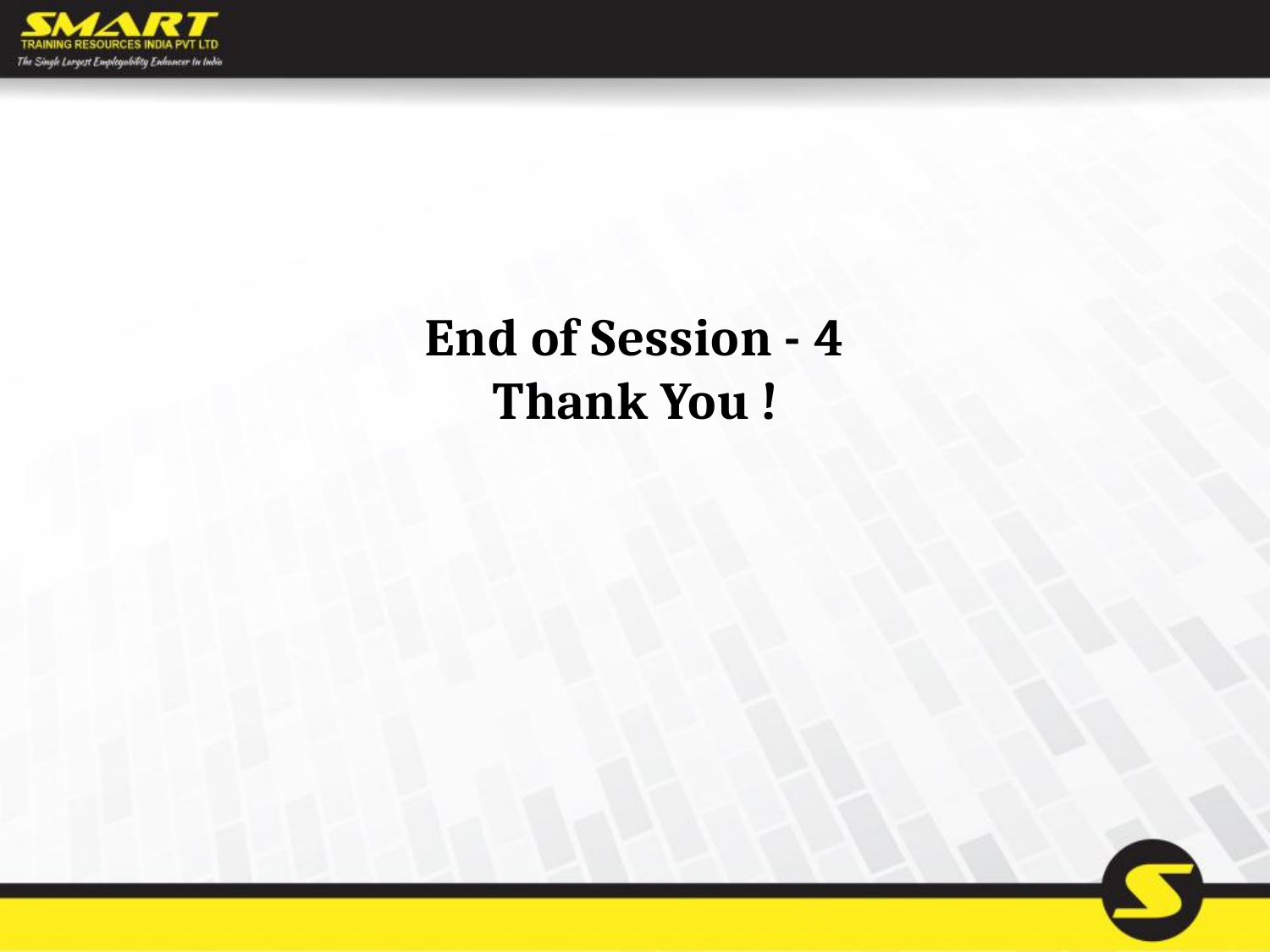

# End of Session - 4 Thank You !